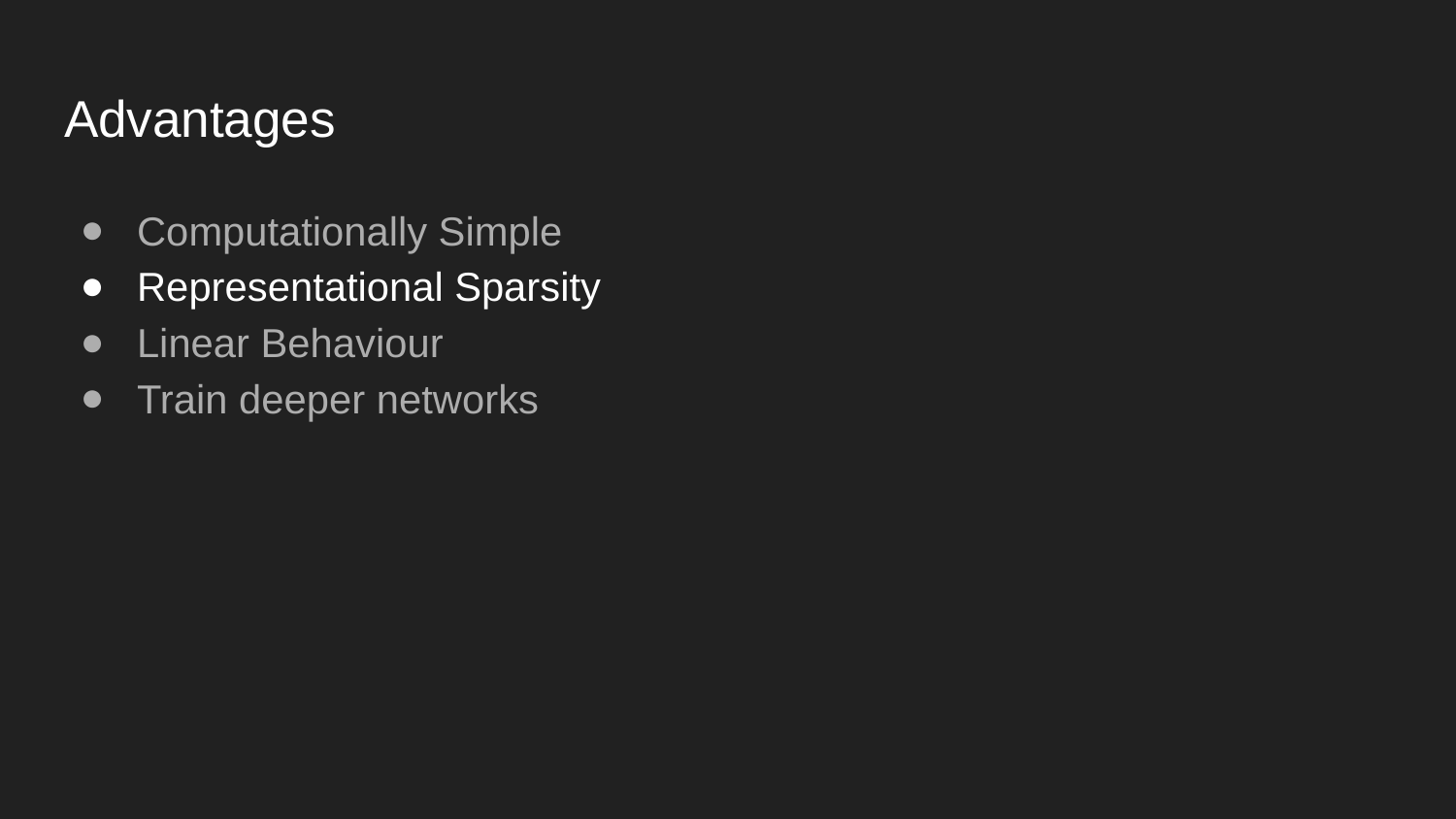

# Advantages
Computationally Simple
Representational Sparsity
Linear Behaviour
Train deeper networks